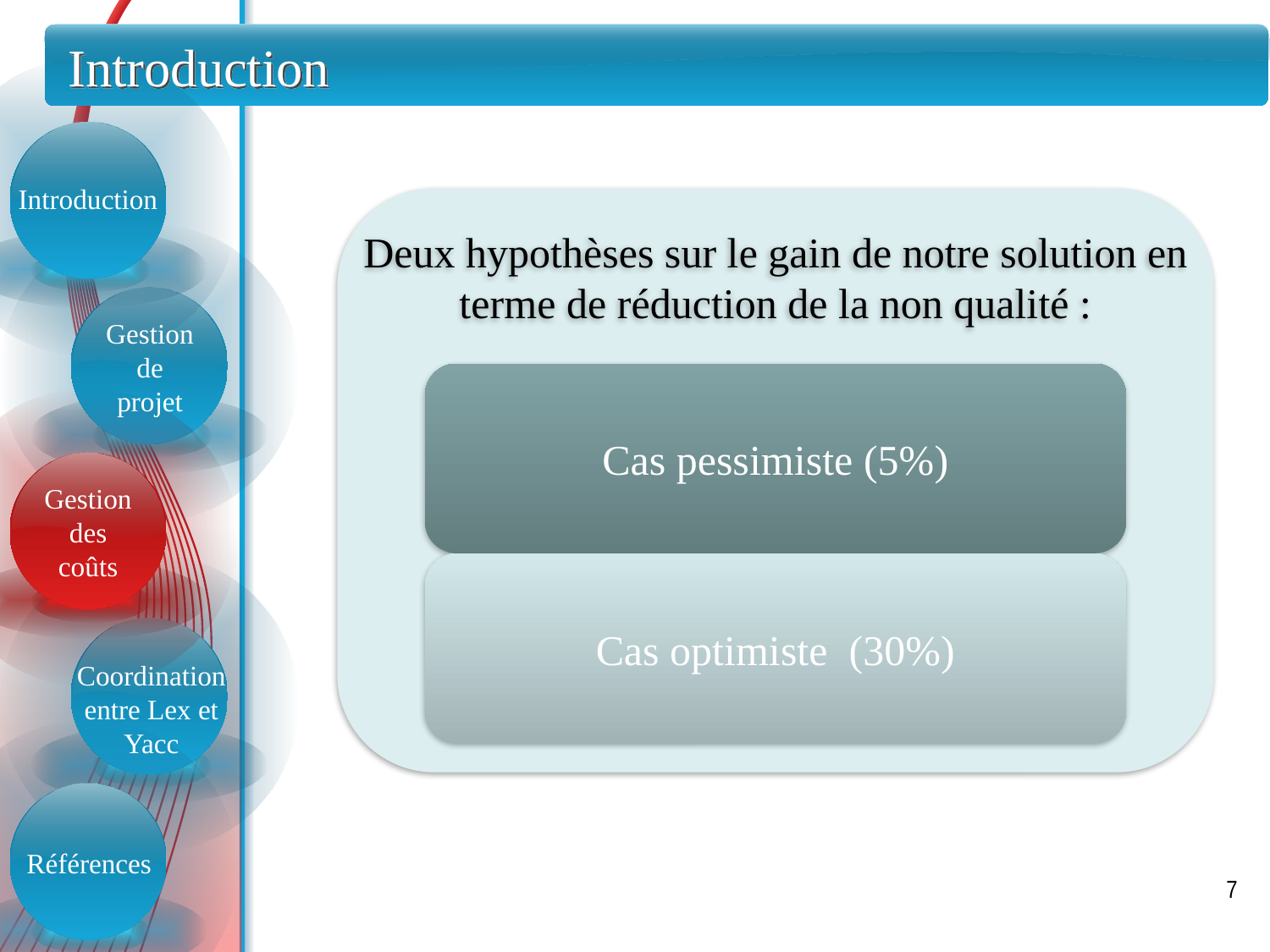

# Introduction

Introduction
Deux hypothèses sur le gain de notre solution en terme de réduction de la non qualité :
Cas pessimiste (5%)
Cas optimiste  (30%)

Gestion
de
projet

Gestion
des
coûts

Coordination entre Lex et Yacc

Références
7